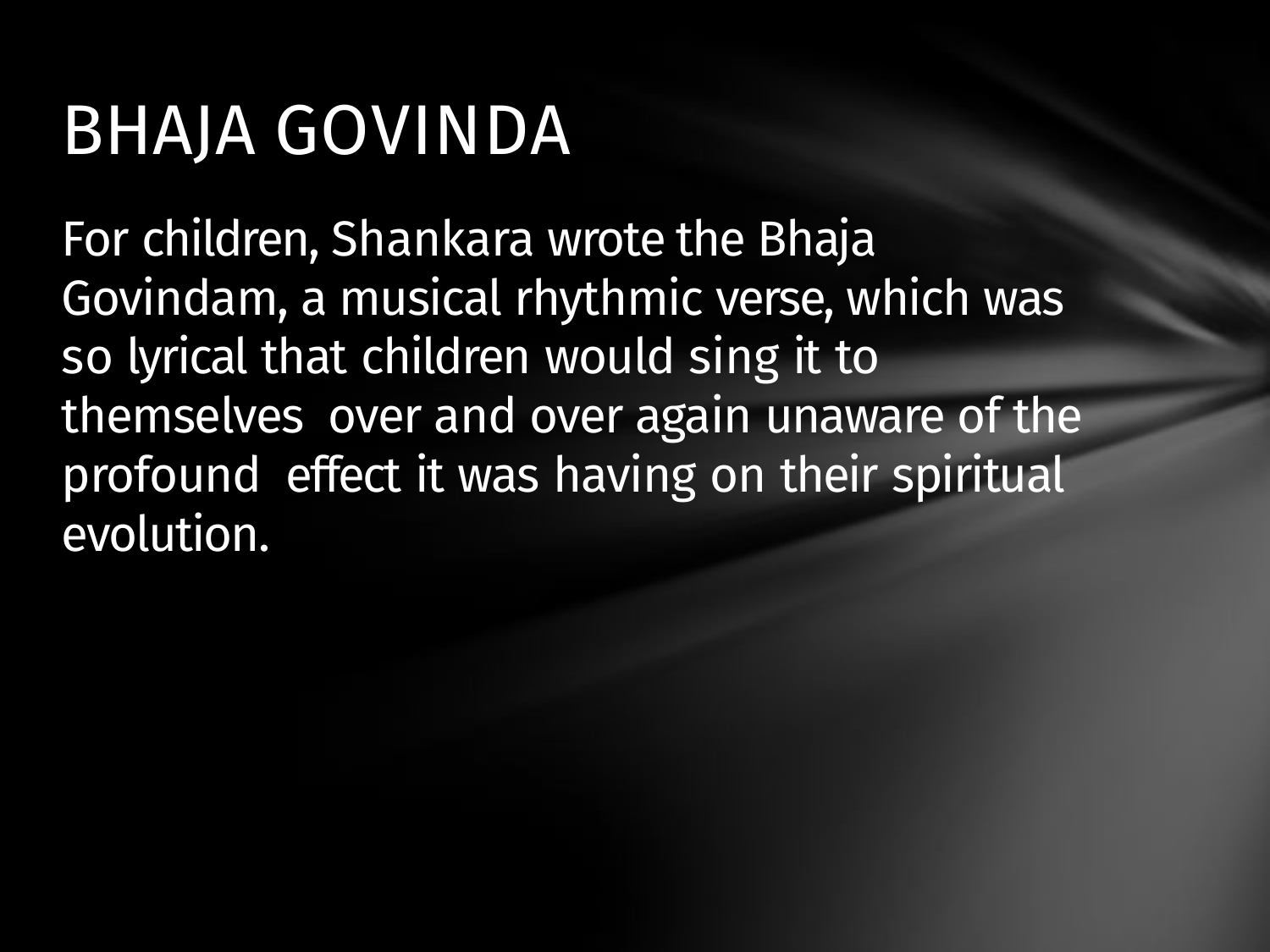

# BHAJA GOVINDA
For children, Shankara wrote the Bhaja  Govindam, a musical rhythmic verse, which was  so lyrical that children would sing it to themselves  over and over again unaware of the profound  effect it was having on their spiritual evolution.